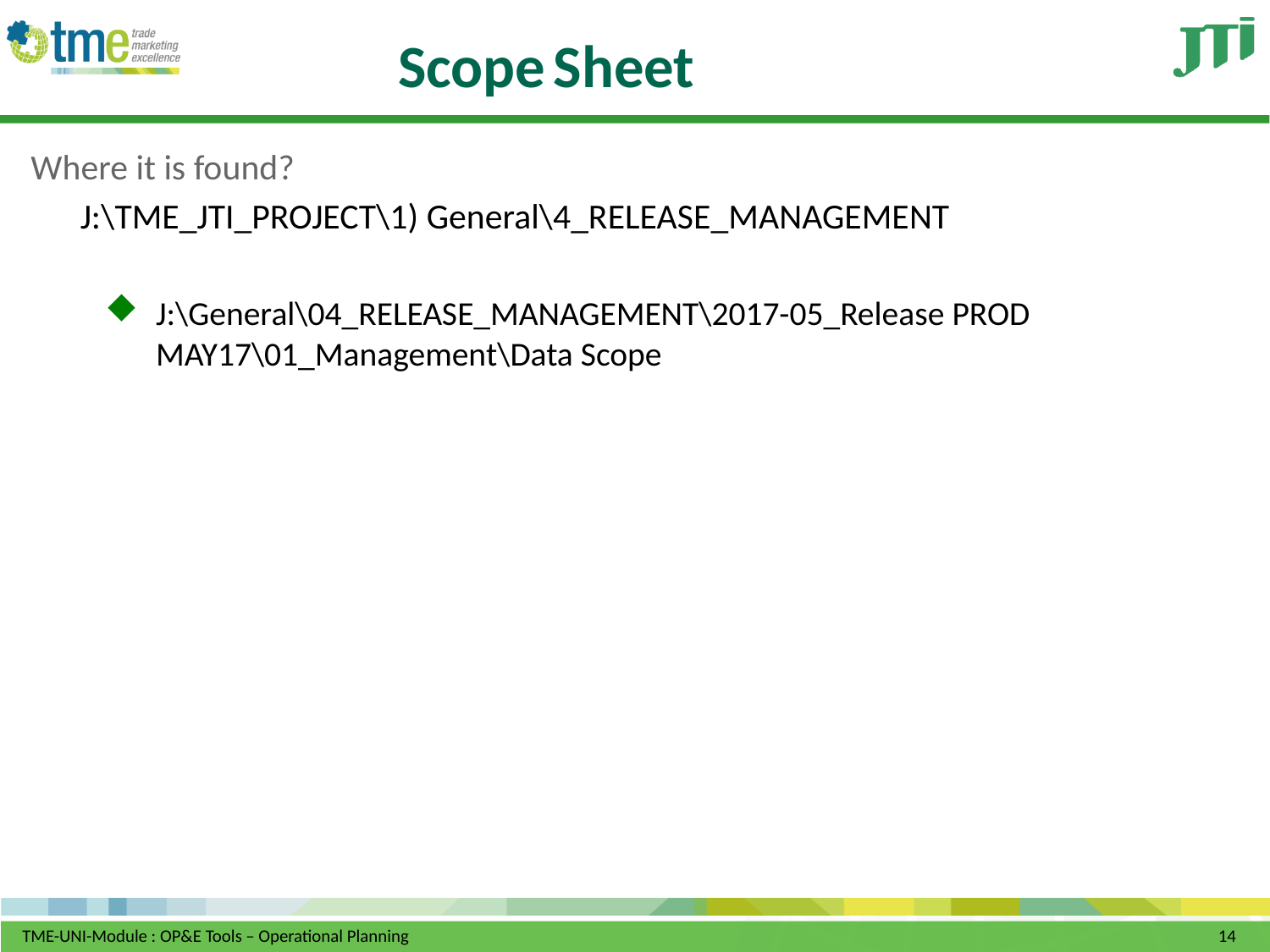

Scope Sheet
Where it is found?
	J:\TME_JTI_PROJECT\1) General\4_RELEASE_MANAGEMENT

J:\General\04_RELEASE_MANAGEMENT\2017-05_Release PROD MAY17\01_Management\Data Scope